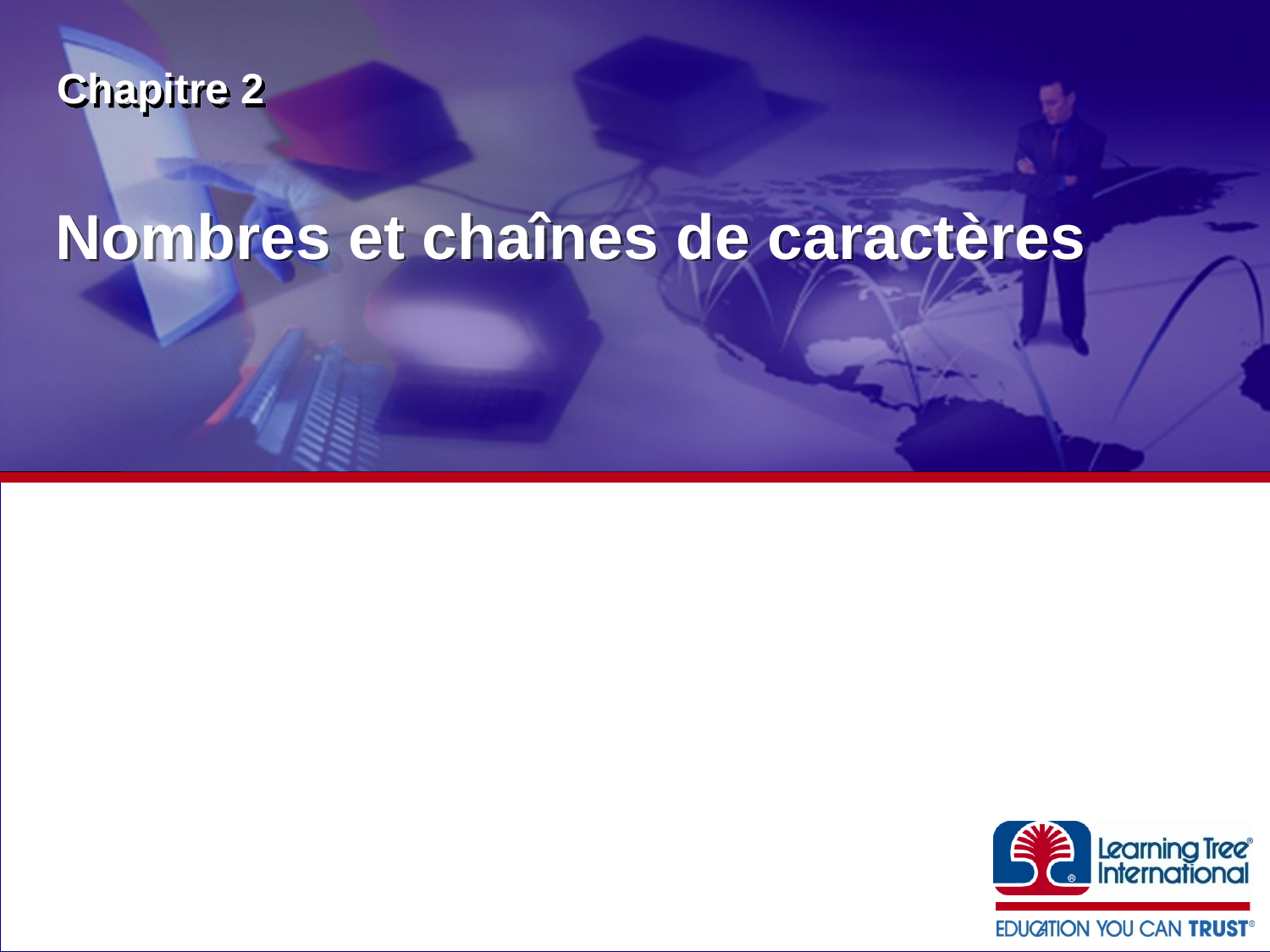

Chapitre 2
# Nombres et chaînes de caractères